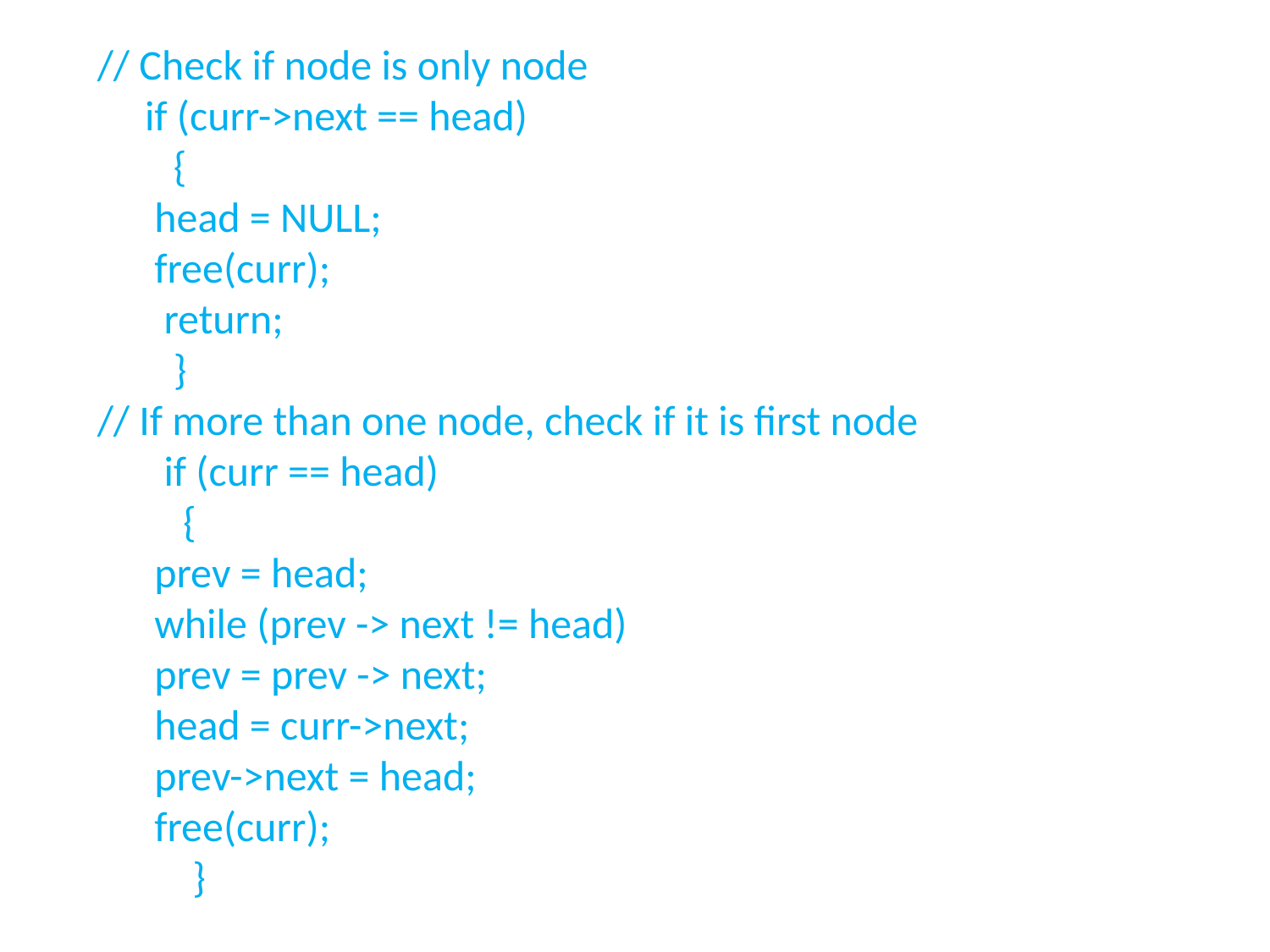

// Check if node is only node
     if (curr->next == head)
        {
      head = NULL;
      free(curr);
       return;
        }
// If more than one node, check if it is first node
       if (curr == head)
         {
      prev = head;
      while (prev -> next != head)
      prev = prev -> next;
      head = curr->next;
      prev->next = head;
      free(curr);
          }